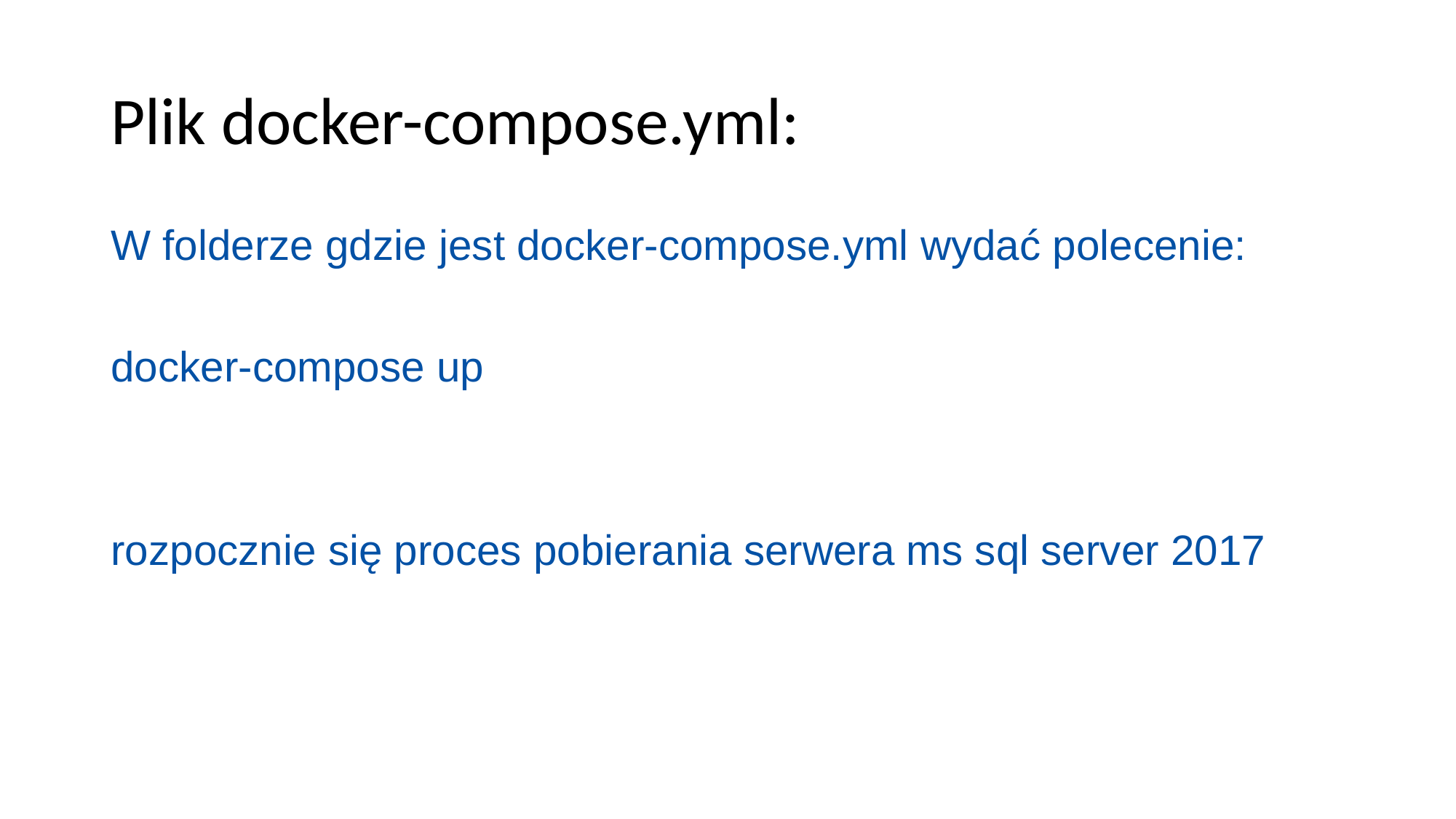

# Plik docker-compose.yml:
W folderze gdzie jest docker-compose.yml wydać polecenie:

docker-compose up

rozpocznie się proces pobierania serwera ms sql server 2017